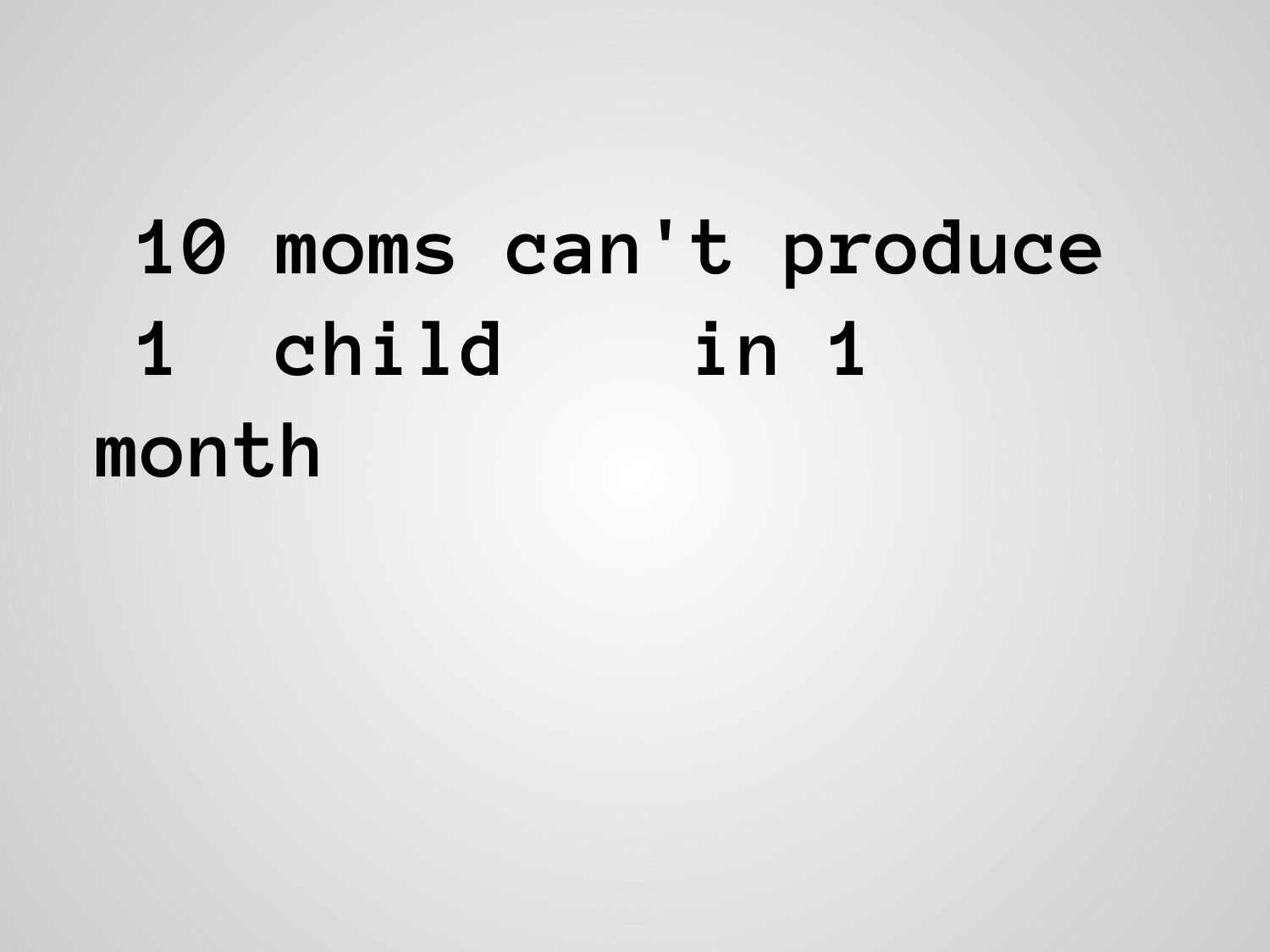

# 10 moms can't produce
1  child    in 1  month